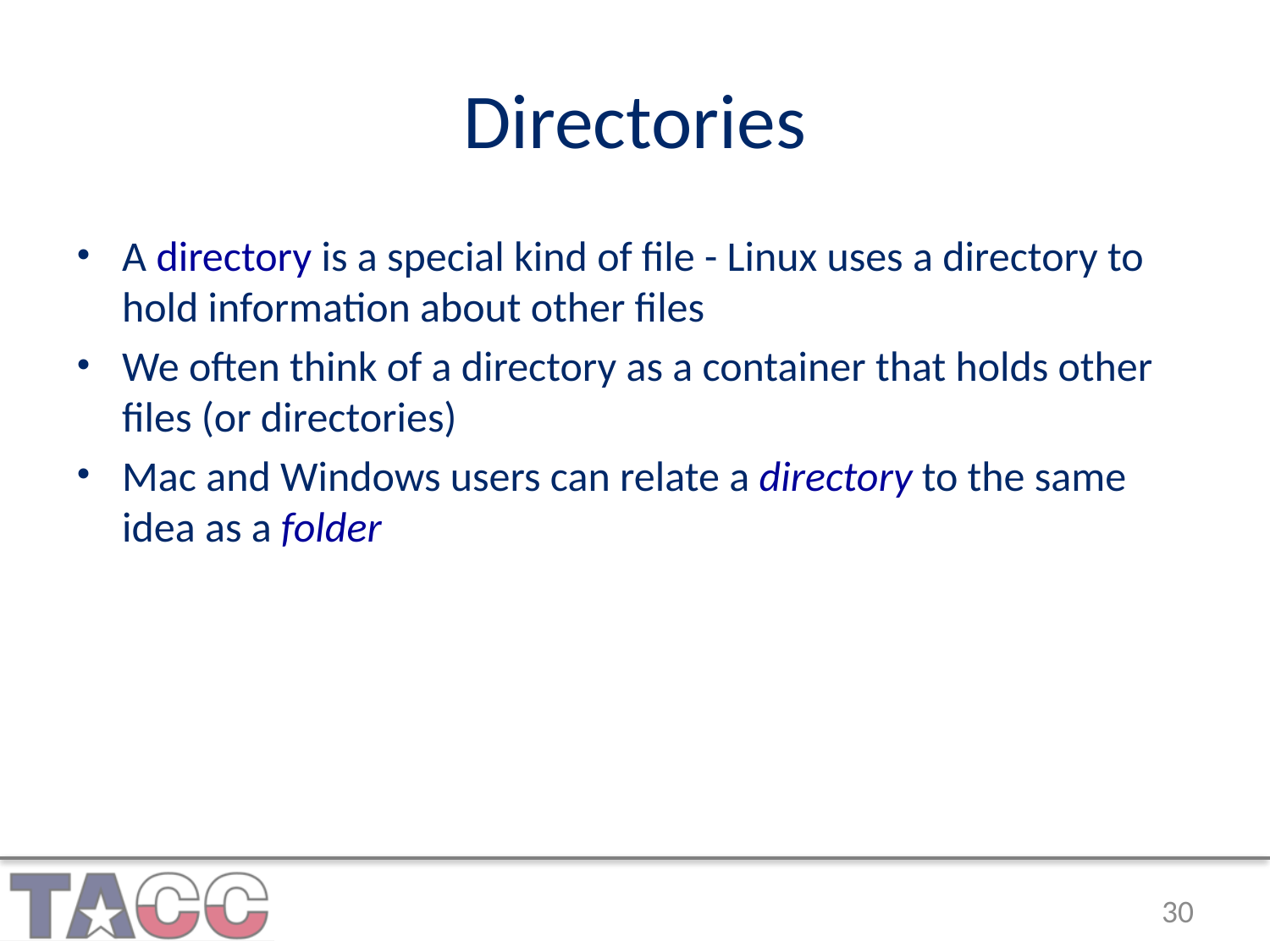

# Directories
A directory is a special kind of file - Linux uses a directory to hold information about other files
We often think of a directory as a container that holds other files (or directories)
Mac and Windows users can relate a directory to the same idea as a folder